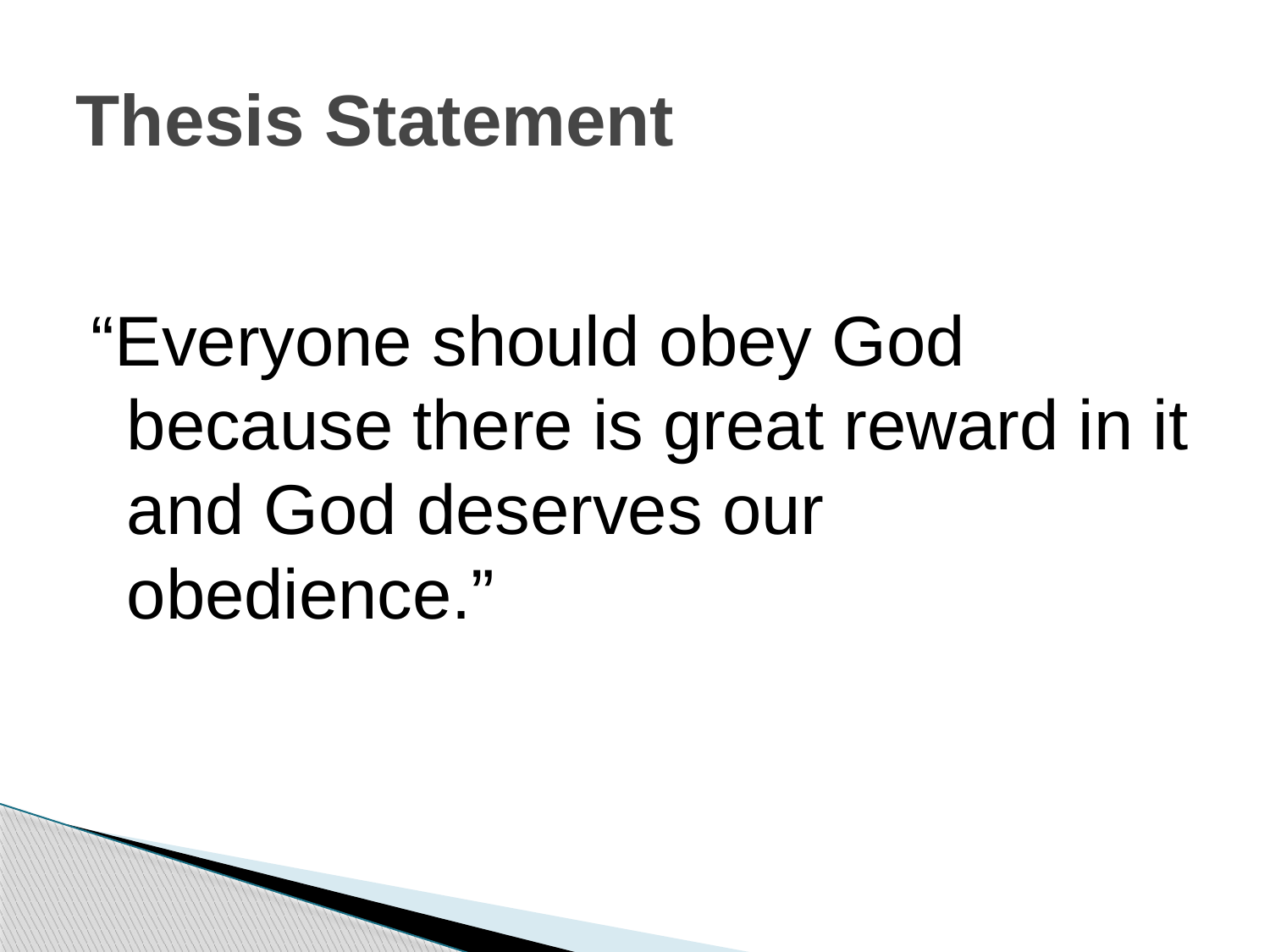

# Thesis Statement

“Everyone should obey God because there is great reward in it and God deserves our obedience.”